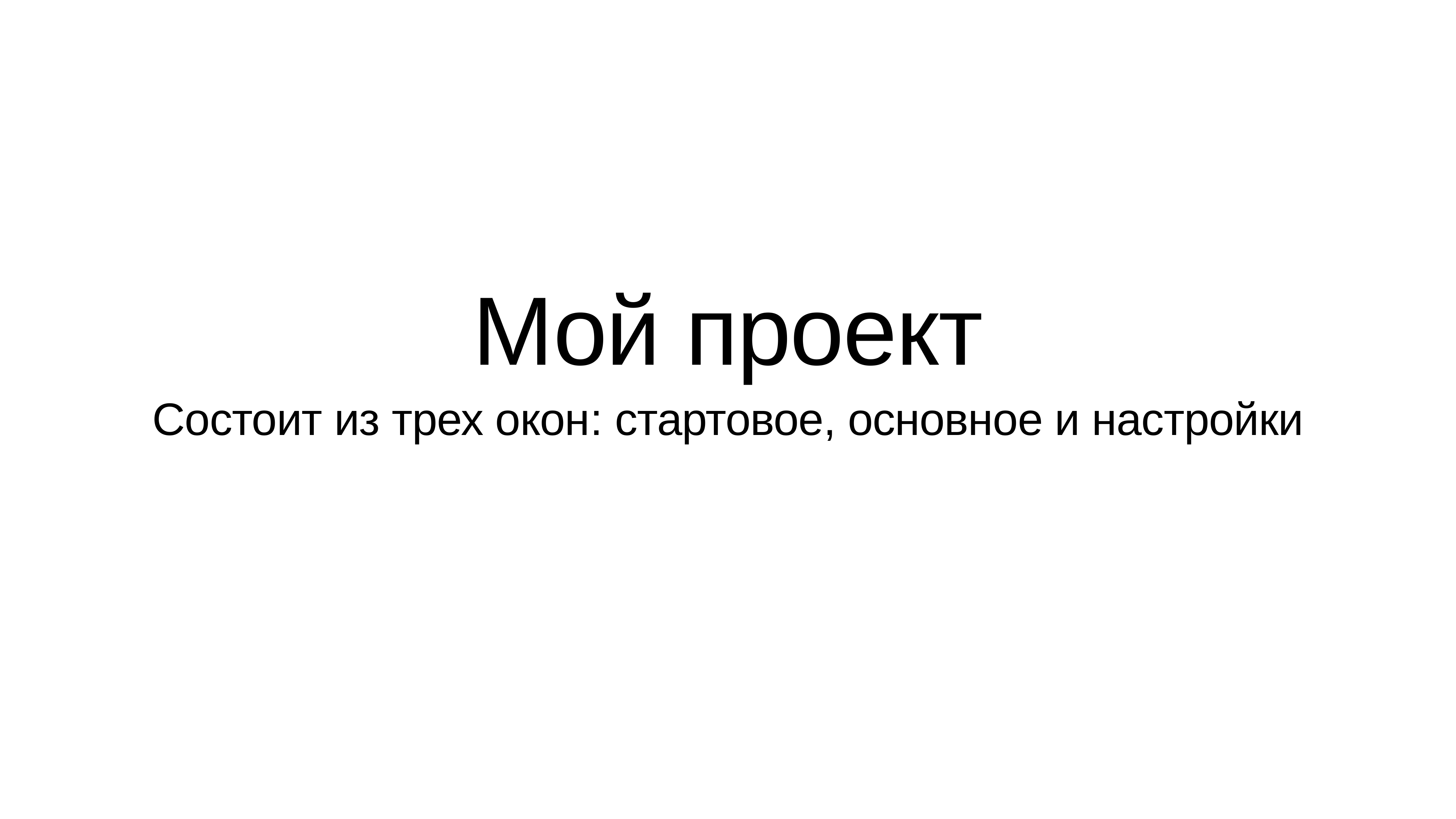

# Мой проект
Состоит из трех окон: стартовое, основное и настройки